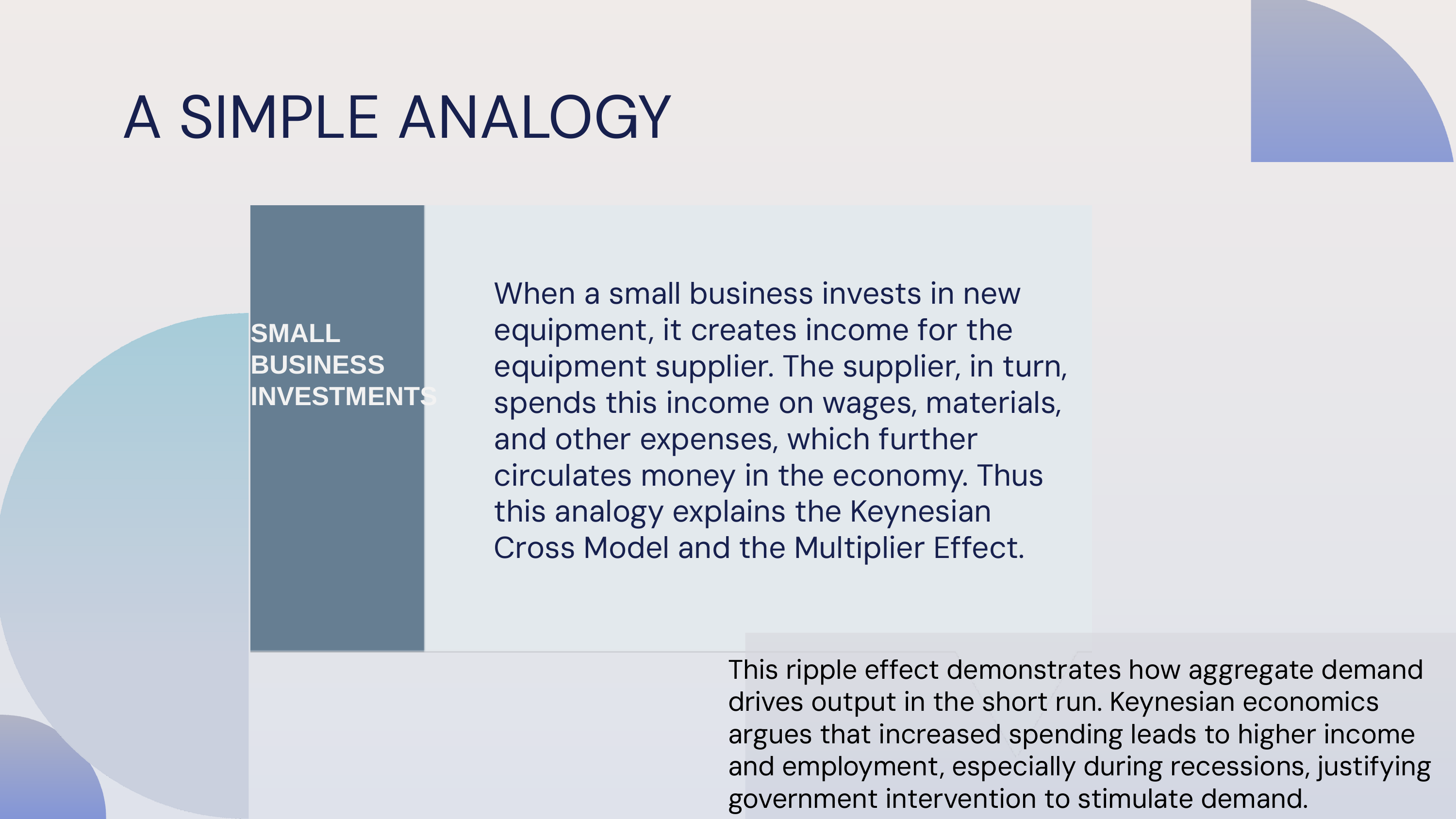

A SIMPLE ANALOGY

When a small business invests in new equipment, it creates income for the equipment supplier. The supplier, in turn, spends this income on wages, materials, and other expenses, which further circulates money in the economy. Thus this analogy explains the Keynesian Cross Model and the Multiplier Effect.

SMALL BUSINESS INVESTMENTS

This ripple effect demonstrates how aggregate demand drives output in the short run. Keynesian economics argues that increased spending leads to higher income and employment, especially during recessions, justifying government intervention to stimulate demand.